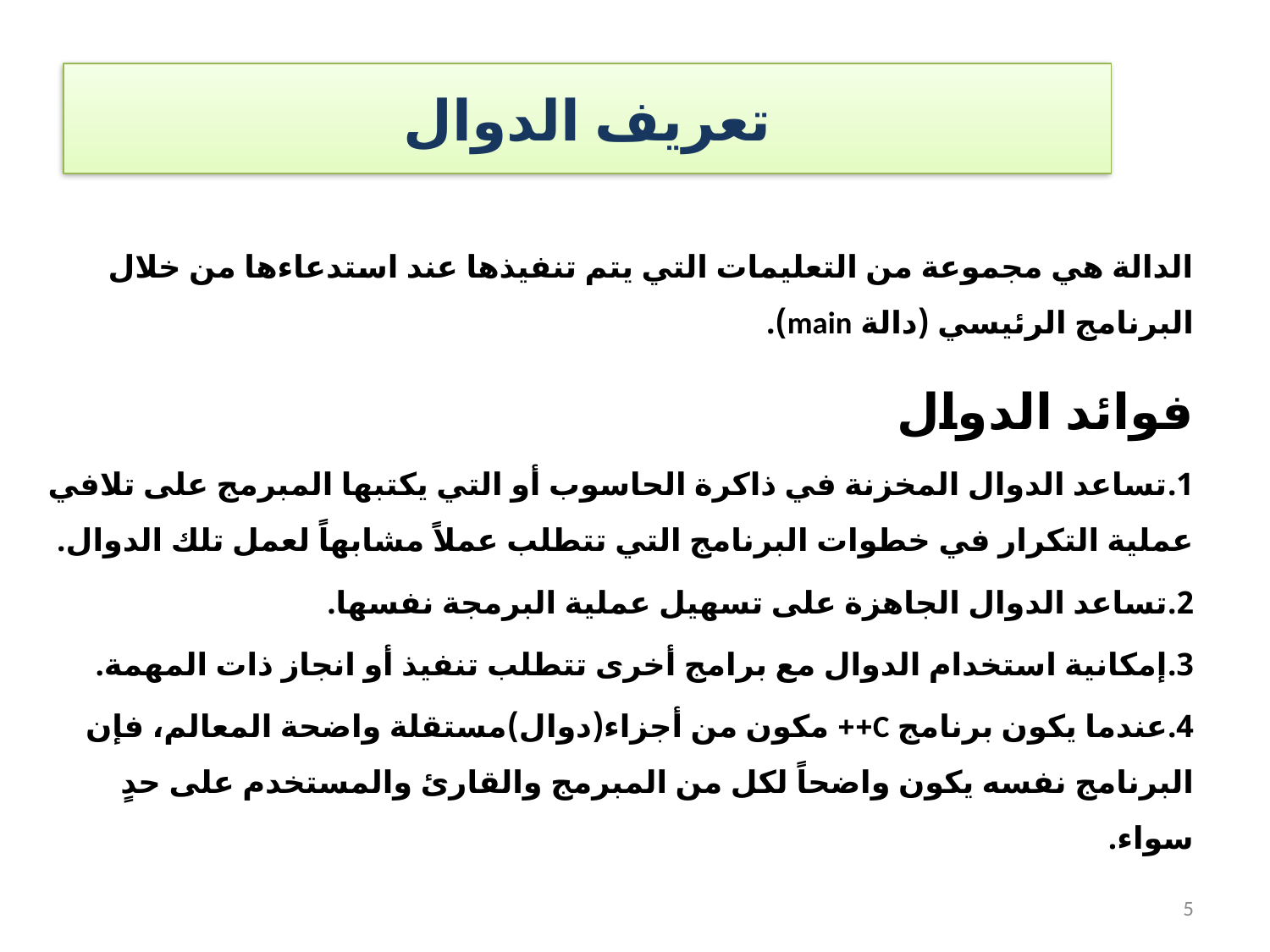

# تعريف الدوال
الدالة هي مجموعة من التعليمات التي يتم تنفيذها عند استدعاءها من خلال البرنامج الرئيسي (دالة main).
فوائد الدوال
1.	تساعد الدوال المخزنة في ذاكرة الحاسوب أو التي يكتبها المبرمج على تلافي عملية التكرار في خطوات البرنامج التي تتطلب عملاً مشابهاً لعمل تلك الدوال.
2.	تساعد الدوال الجاهزة على تسهيل عملية البرمجة نفسها.
3.	إمكانية استخدام الدوال مع برامج أخرى تتطلب تنفيذ أو انجاز ذات المهمة.
4.	عندما يكون برنامج C++ مكون من أجزاء(دوال)مستقلة واضحة المعالم، فإن البرنامج نفسه يكون واضحاً لكل من المبرمج والقارئ والمستخدم على حدٍ سواء.

5